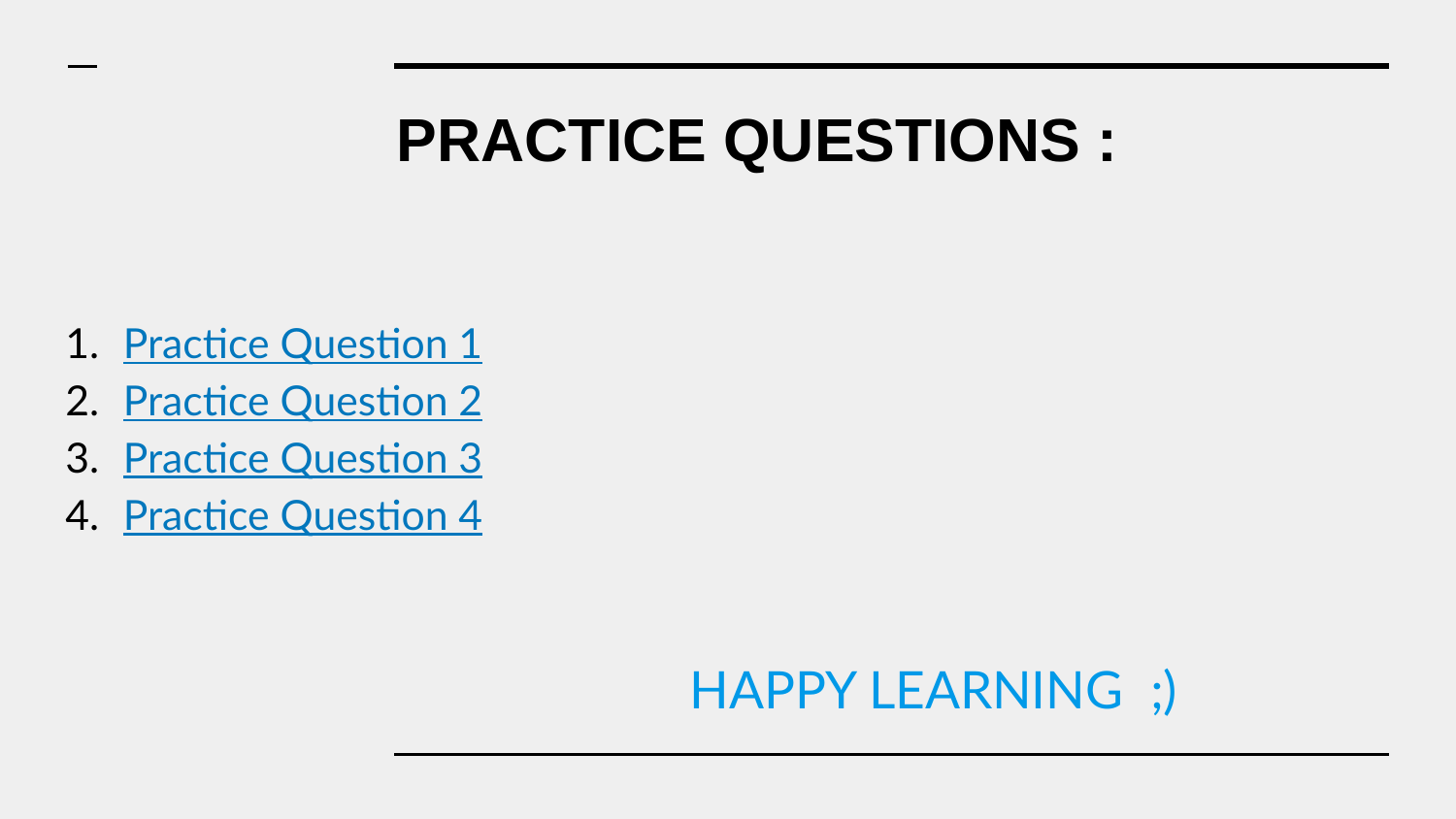

# PRACTICE QUESTIONS :

Practice Question 1
Practice Question 2
Practice Question 3
Practice Question 4

                                                HAPPY LEARNING  ;)